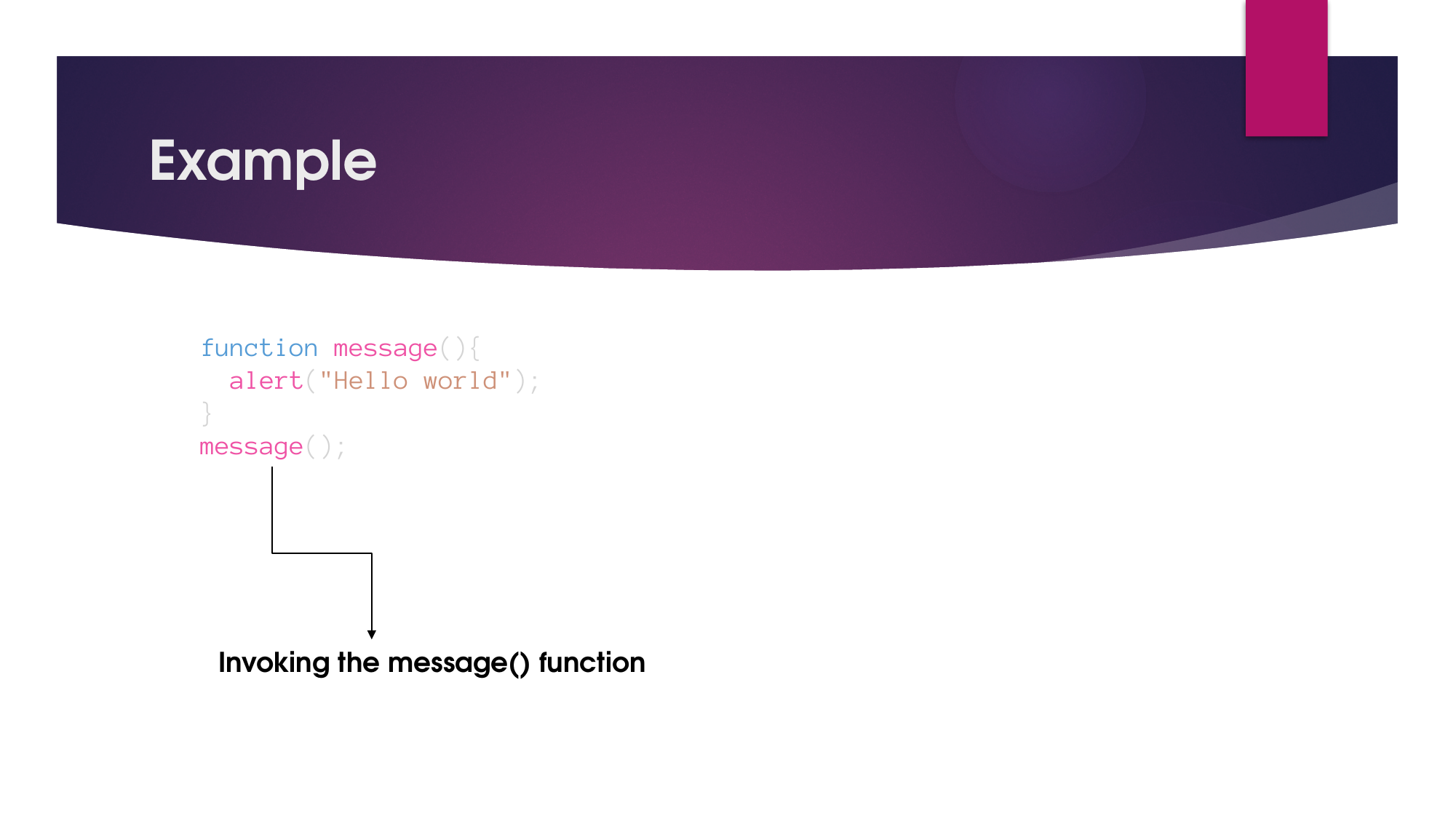

# Example
function message(){
  alert("Hello world");
}
message();
Invoking the message() function